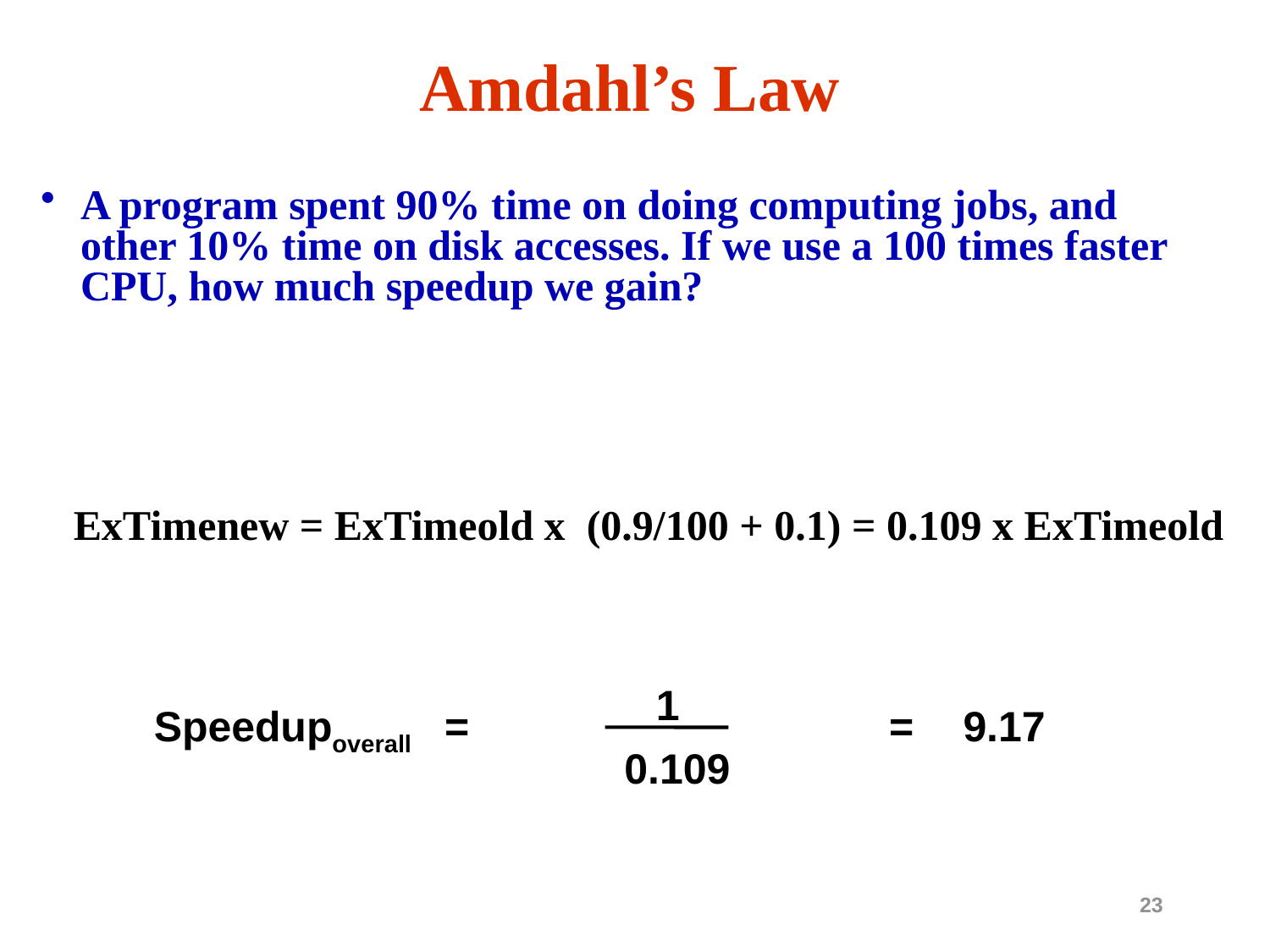

# Amdahl’s Law
A program spent 90% time on doing computing jobs, and other 10% time on disk accesses. If we use a 100 times faster CPU, how much speedup we gain?

ExTimenew = ExTimeold x  (0.9/100 + 0.1) = 0.109 x ExTimeold
1
Speedupoverall
=
=
9.17

0.109